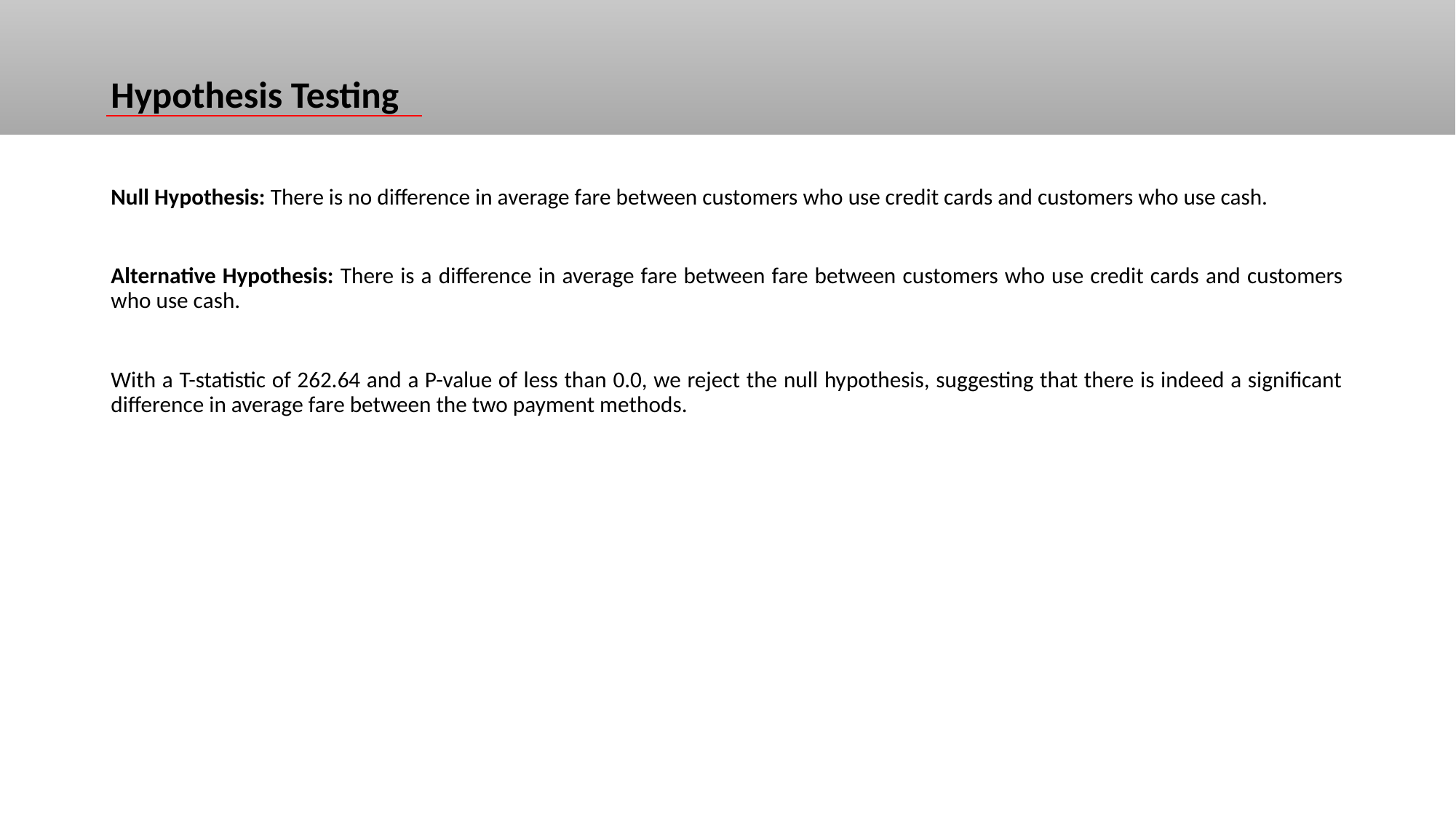

Hypothesis Testing
Null Hypothesis: There is no difference in average fare between customers who use credit cards and customers who use cash.

Alternative Hypothesis: There is a difference in average fare between fare between customers who use credit cards and customers who use cash.

With a T-statistic of 262.64 and a P-value of less than 0.0, we reject the null hypothesis, suggesting that there is indeed a significant difference in average fare between the two payment methods.